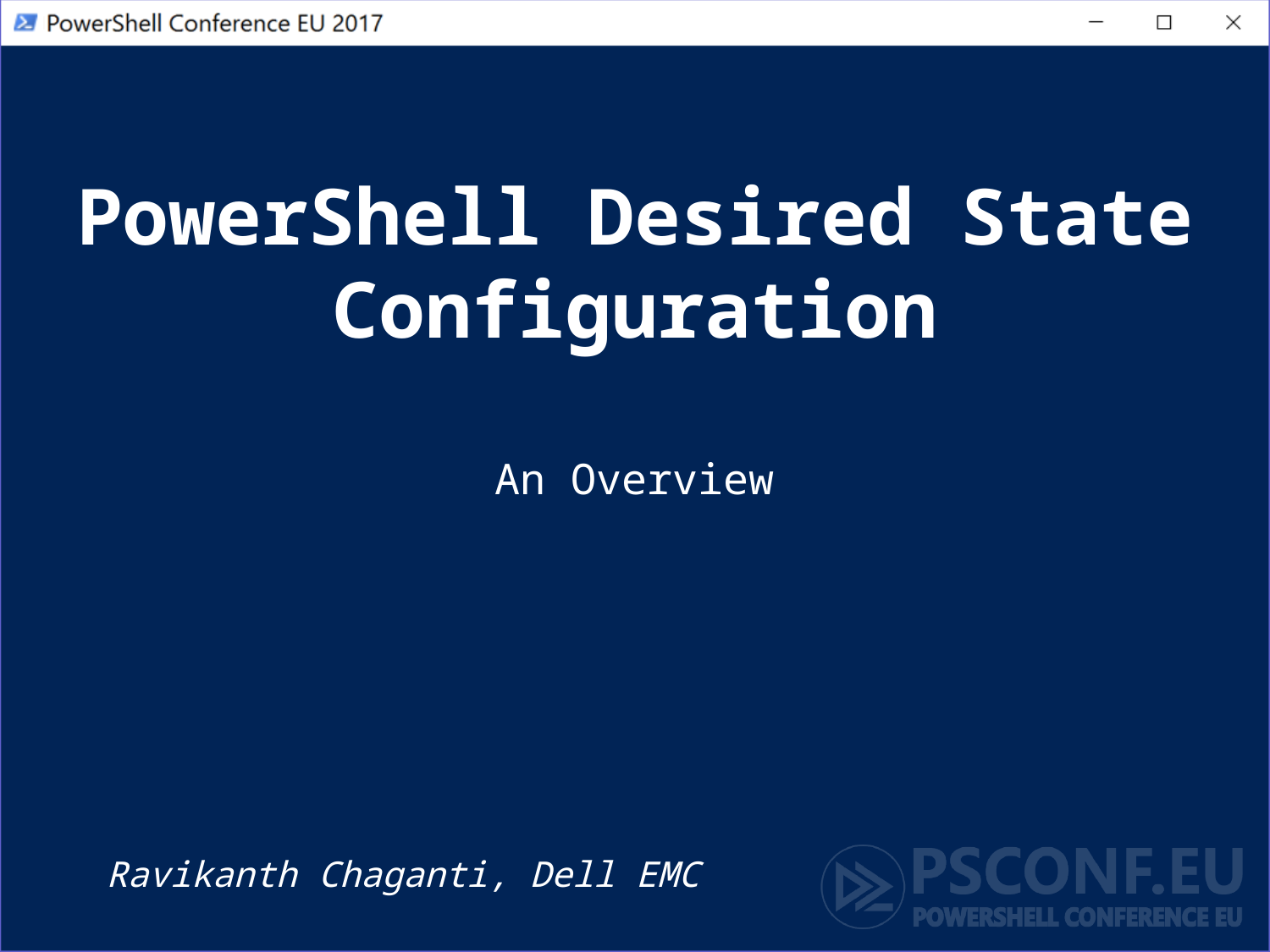

# PowerShell Desired State Configuration
An Overview
Ravikanth Chaganti, Dell EMC